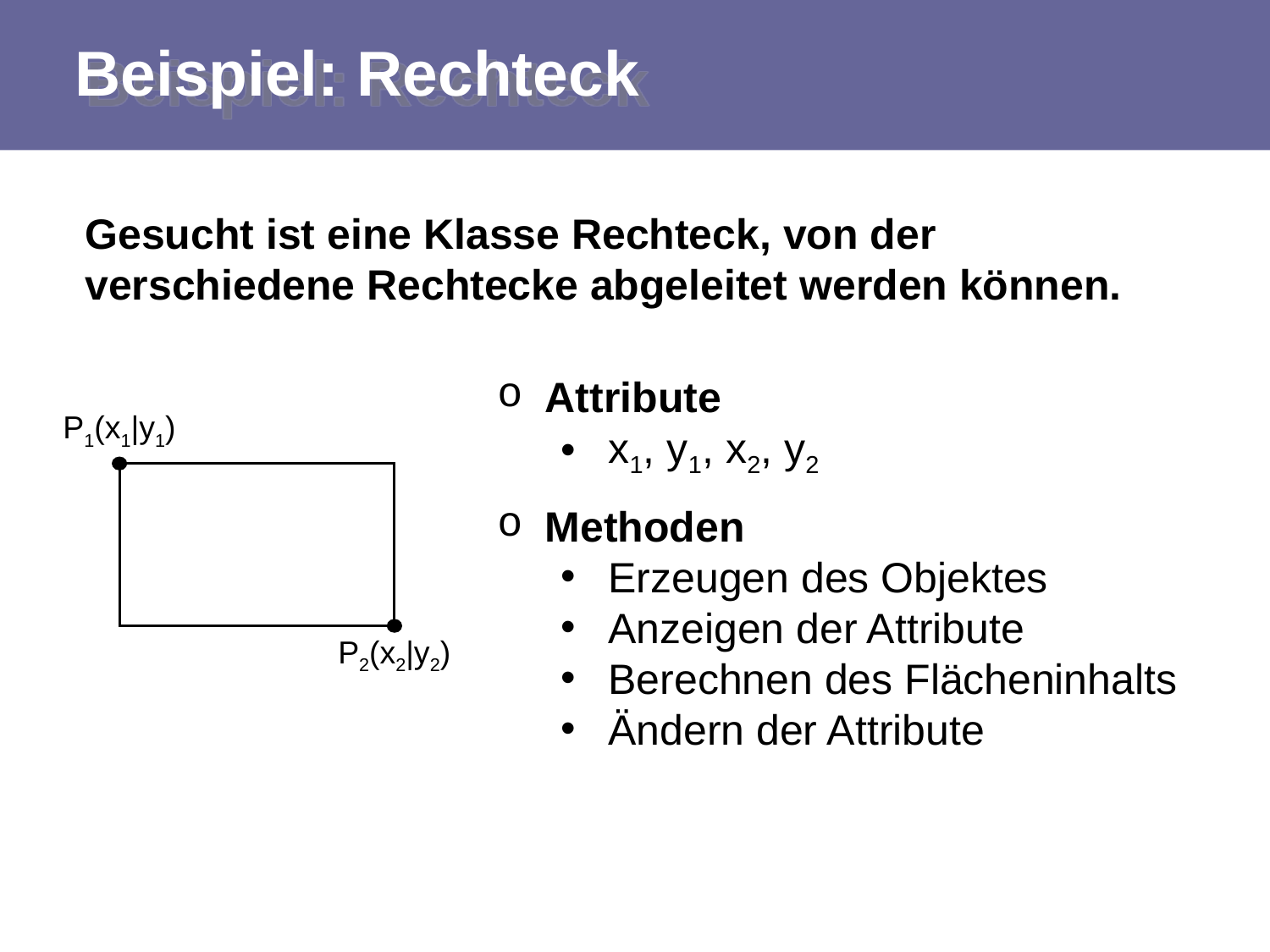

# Beispiel: Rechteck
Gesucht ist eine Klasse Rechteck, von der verschiedene Rechtecke abgeleitet werden können.
Attribute
x1, y1, x2, y2
Methoden
Erzeugen des Objektes
Anzeigen der Attribute
Berechnen des Flächeninhalts
Ändern der Attribute
P1(x1|y1)

P2(x2|y2)